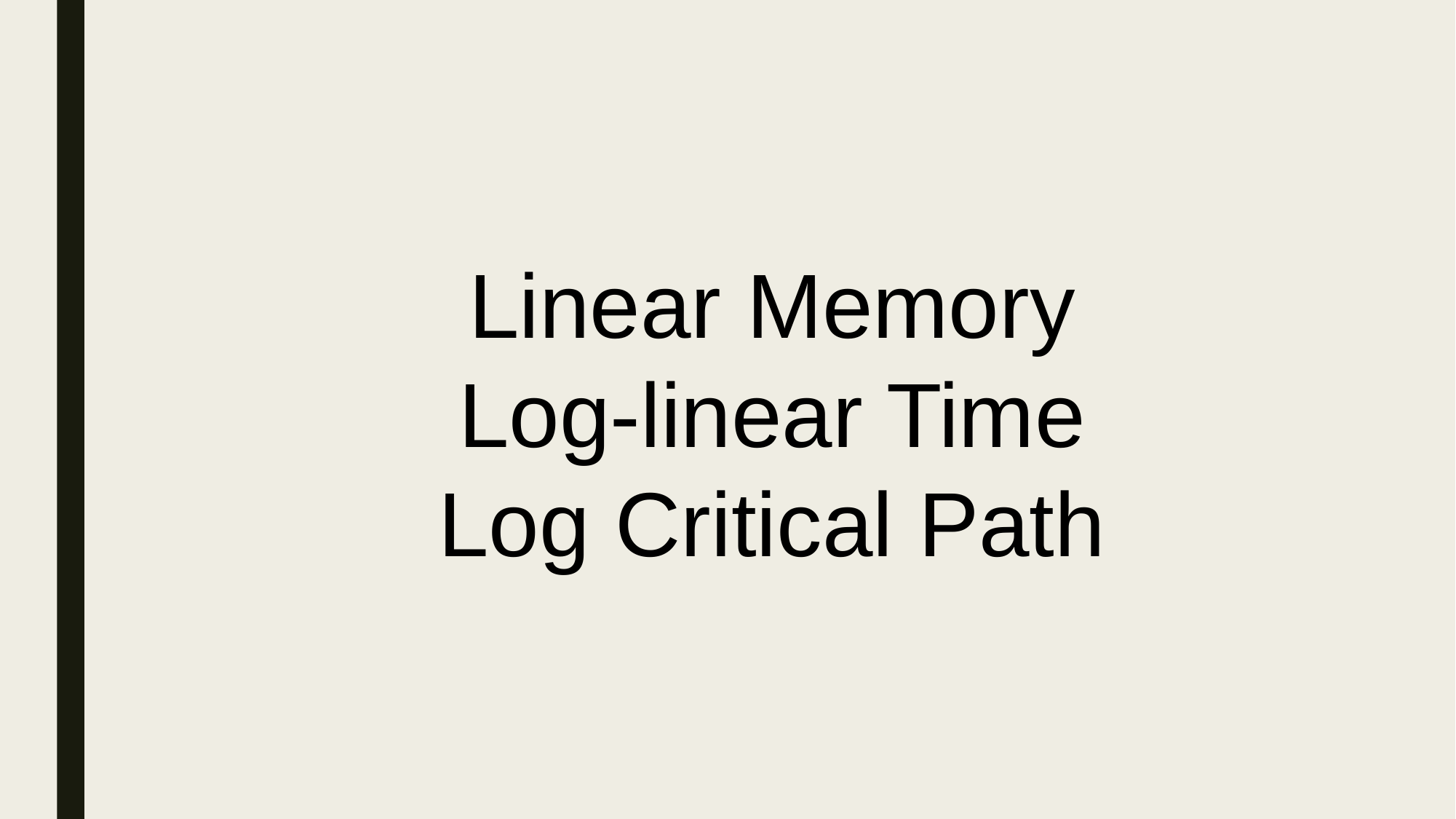

Linear Memory
Log-linear Time
Log Critical Path